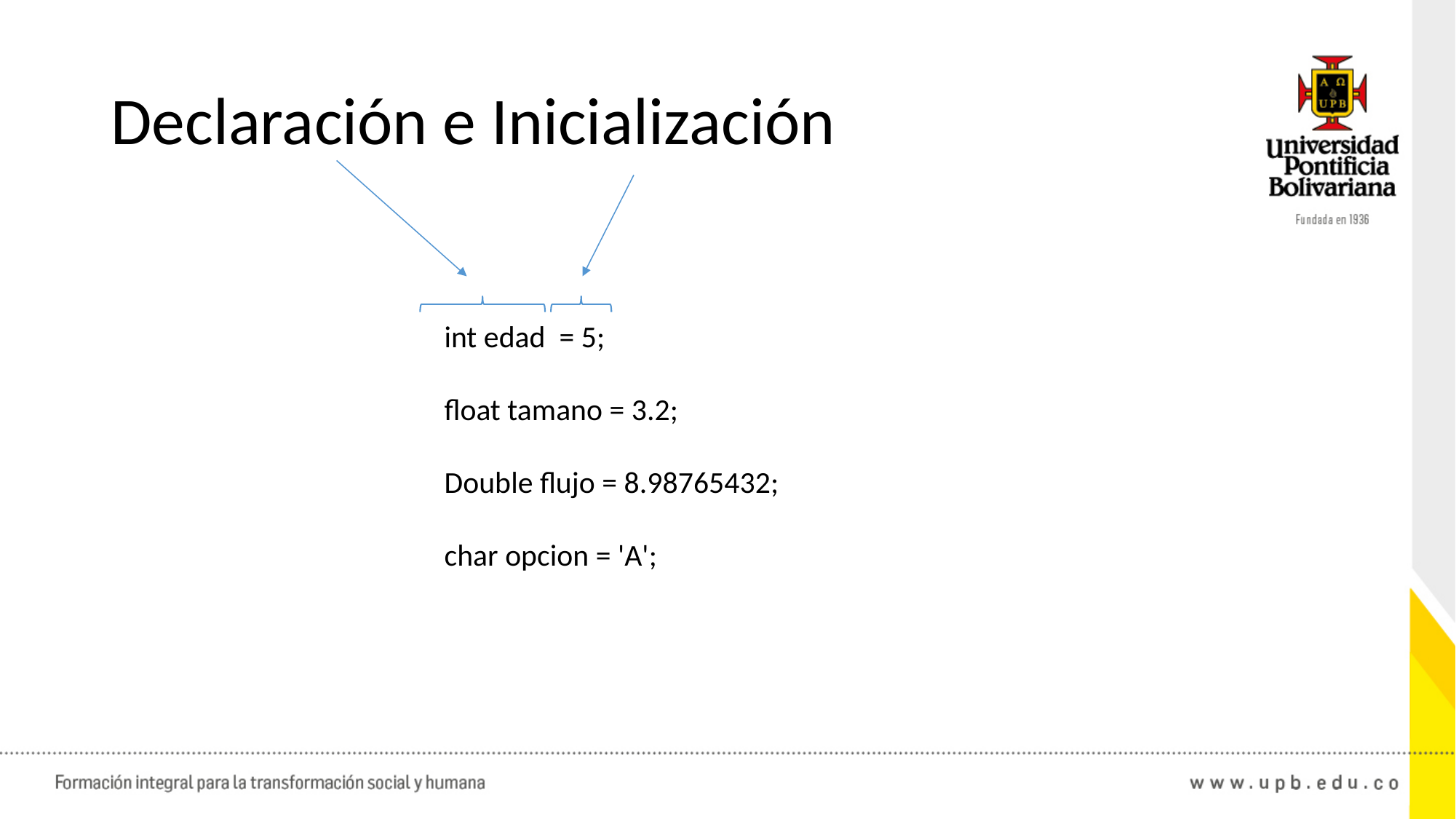

# Declaración e Inicialización

int edad  = 5;

float tamano = 3.2;

Double flujo = 8.98765432;

char opcion = 'A';